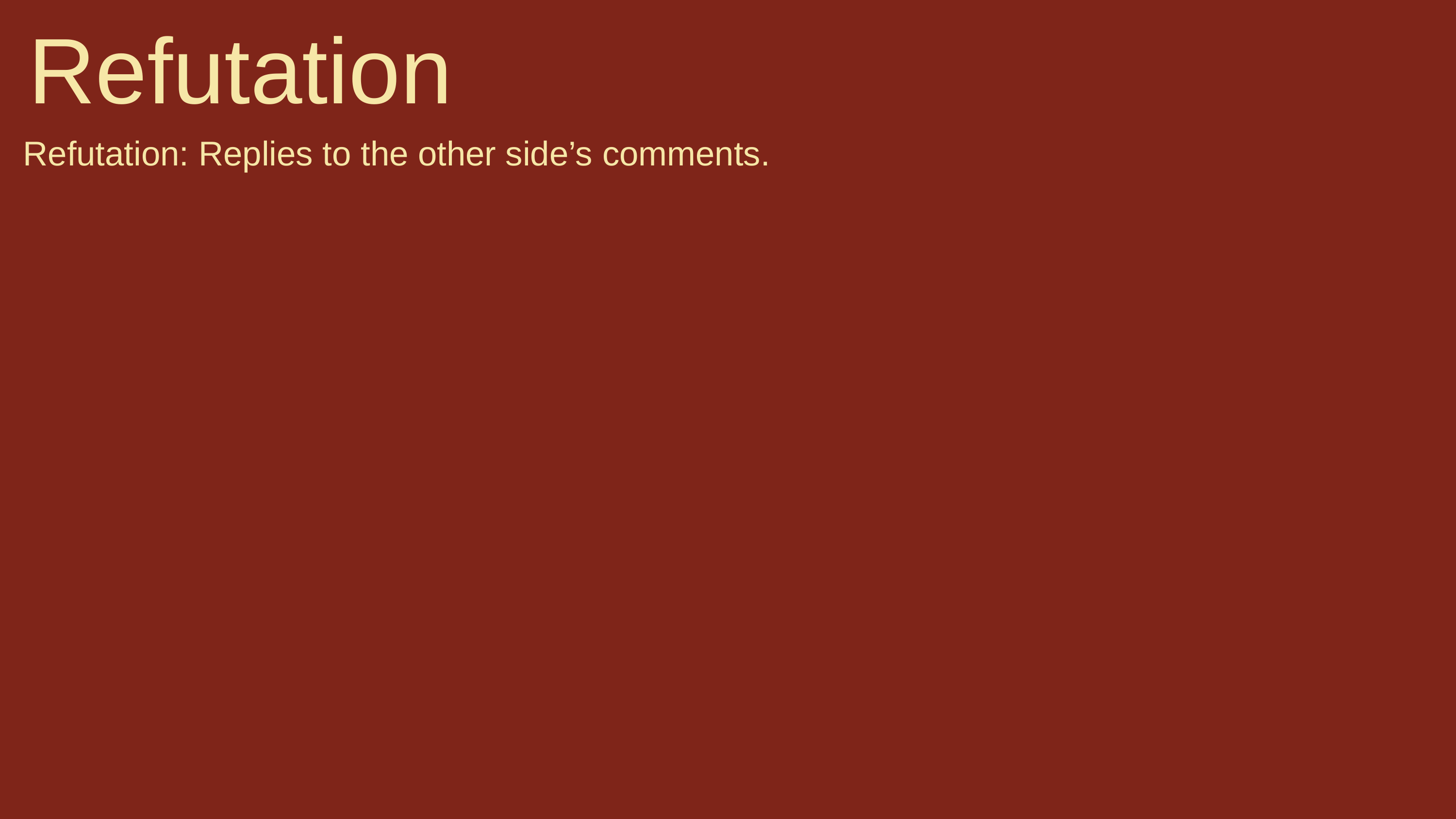

Refutation
Refutation: Replies to the other side’s comments.